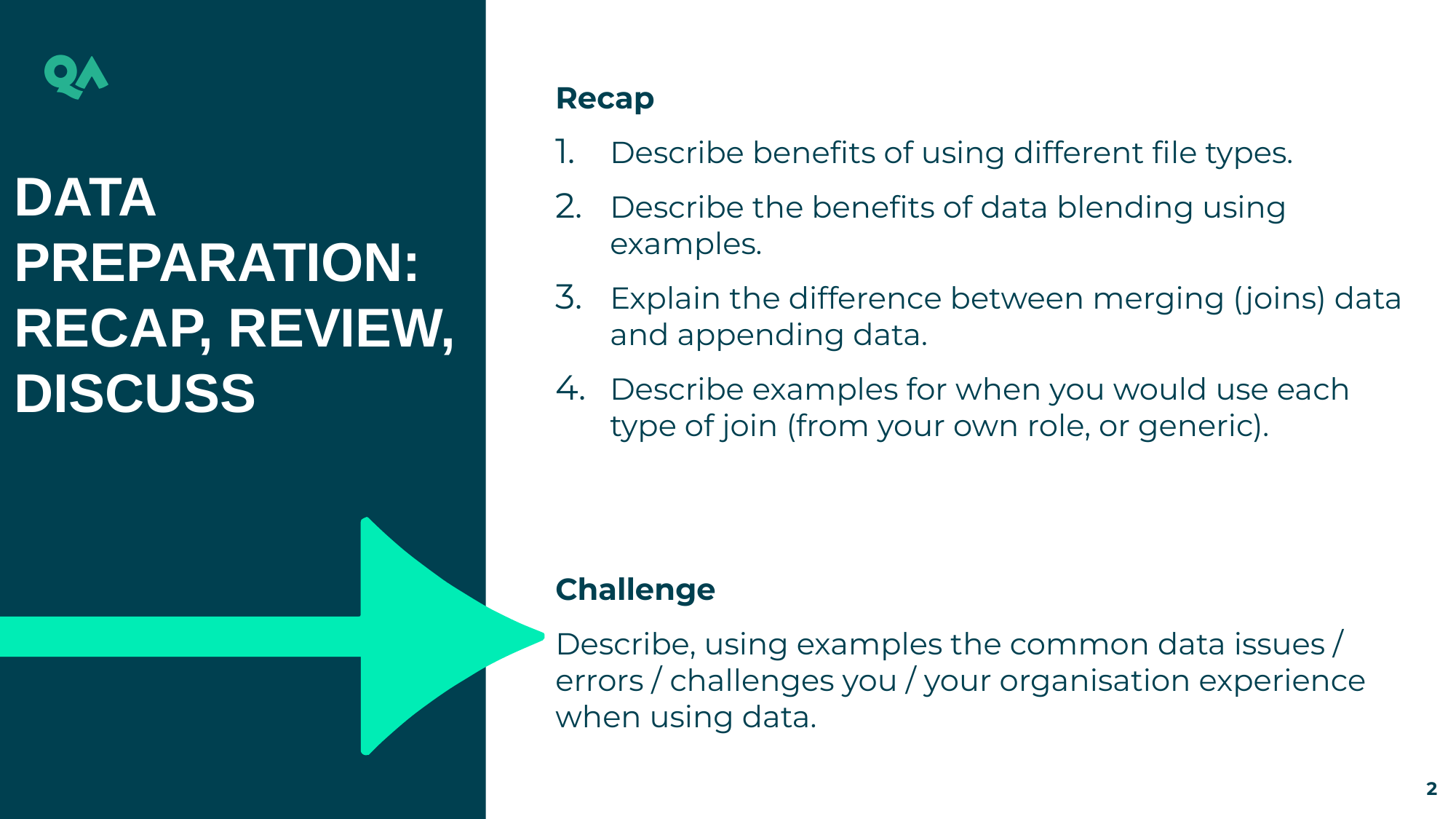

Recap
Describe benefits of using different file types.
Describe the benefits of data blending using examples.
Explain the difference between merging (joins) data and appending data.
Describe examples for when you would use each type of join (from your own role, or generic).

Challenge
Describe, using examples the common data issues / errors / challenges you / your organisation experience when using data.
Data preparation:
Recap, review,
discuss
2